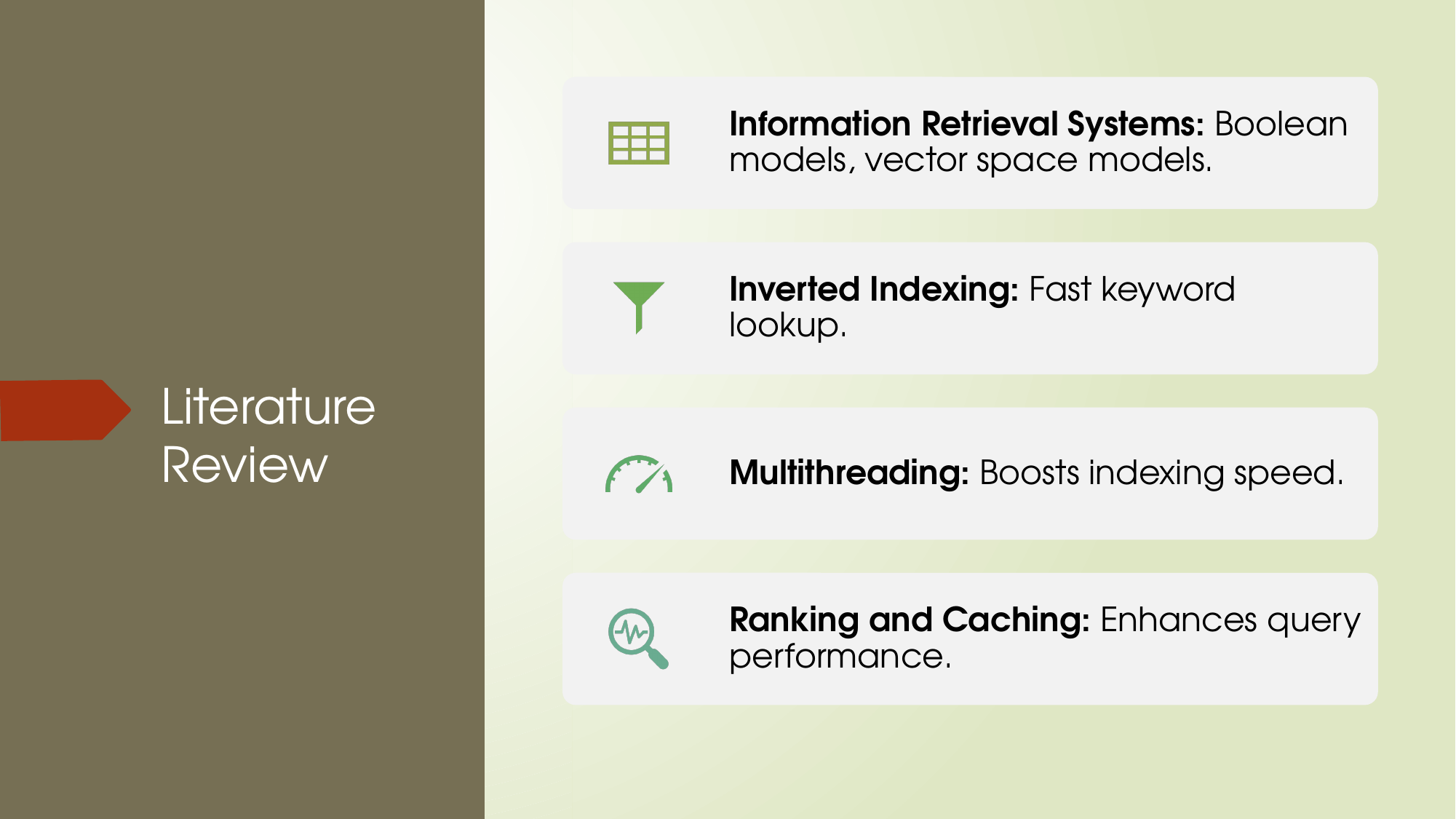

Information Retrieval Systems: Boolean models, vector space models.
Inverted Indexing: Fast keyword lookup.
Multithreading: Boosts indexing speed.
Ranking and Caching: Enhances query performance.

# Literature Review